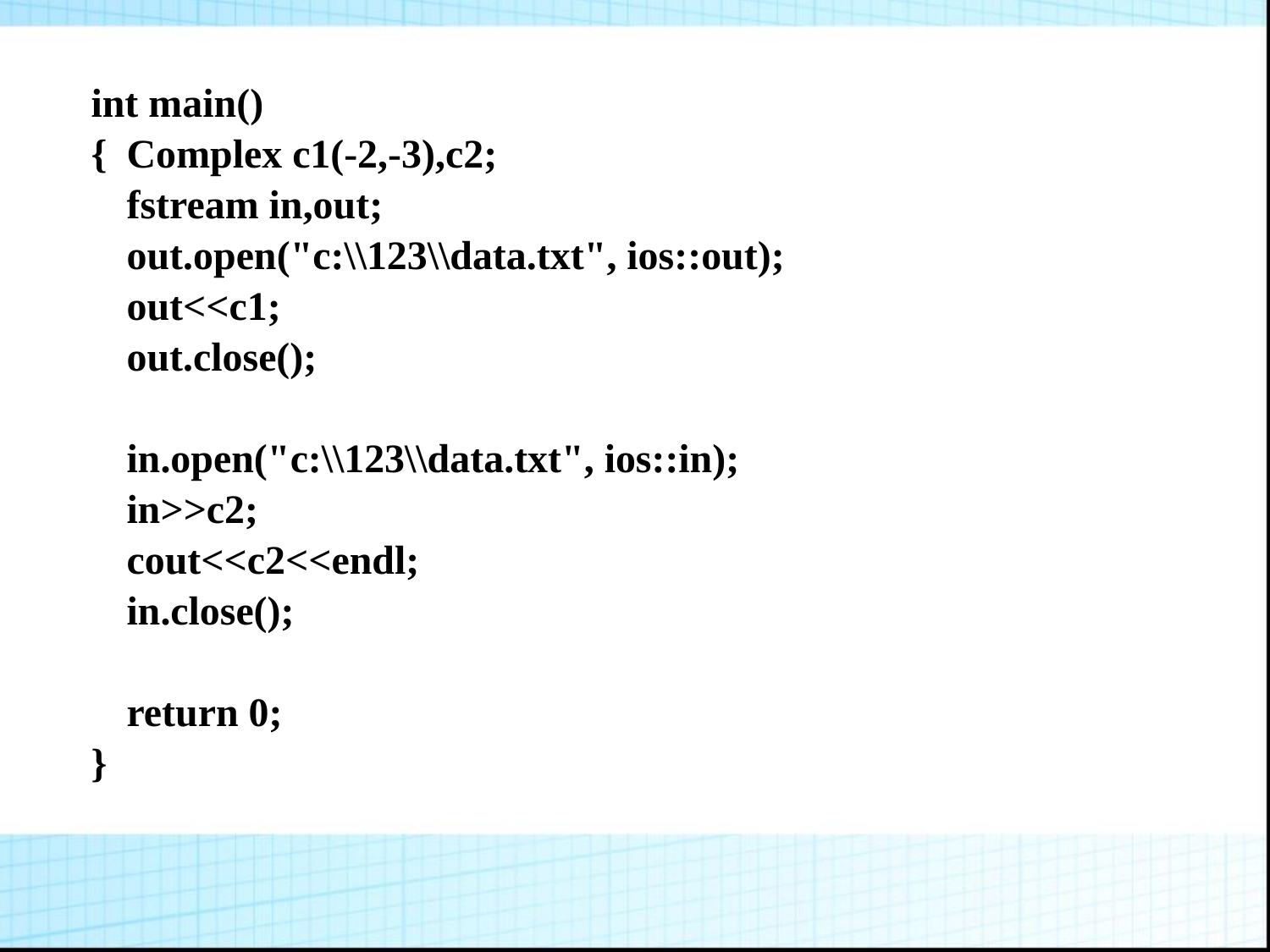

int main()
{	Complex c1(-2,-3),c2;
	fstream in,out;
	out.open("c:\\123\\data.txt", ios::out);
	out<<c1;
	out.close();

	in.open("c:\\123\\data.txt", ios::in);
	in>>c2;
	cout<<c2<<endl;
	in.close();

	return 0;
}